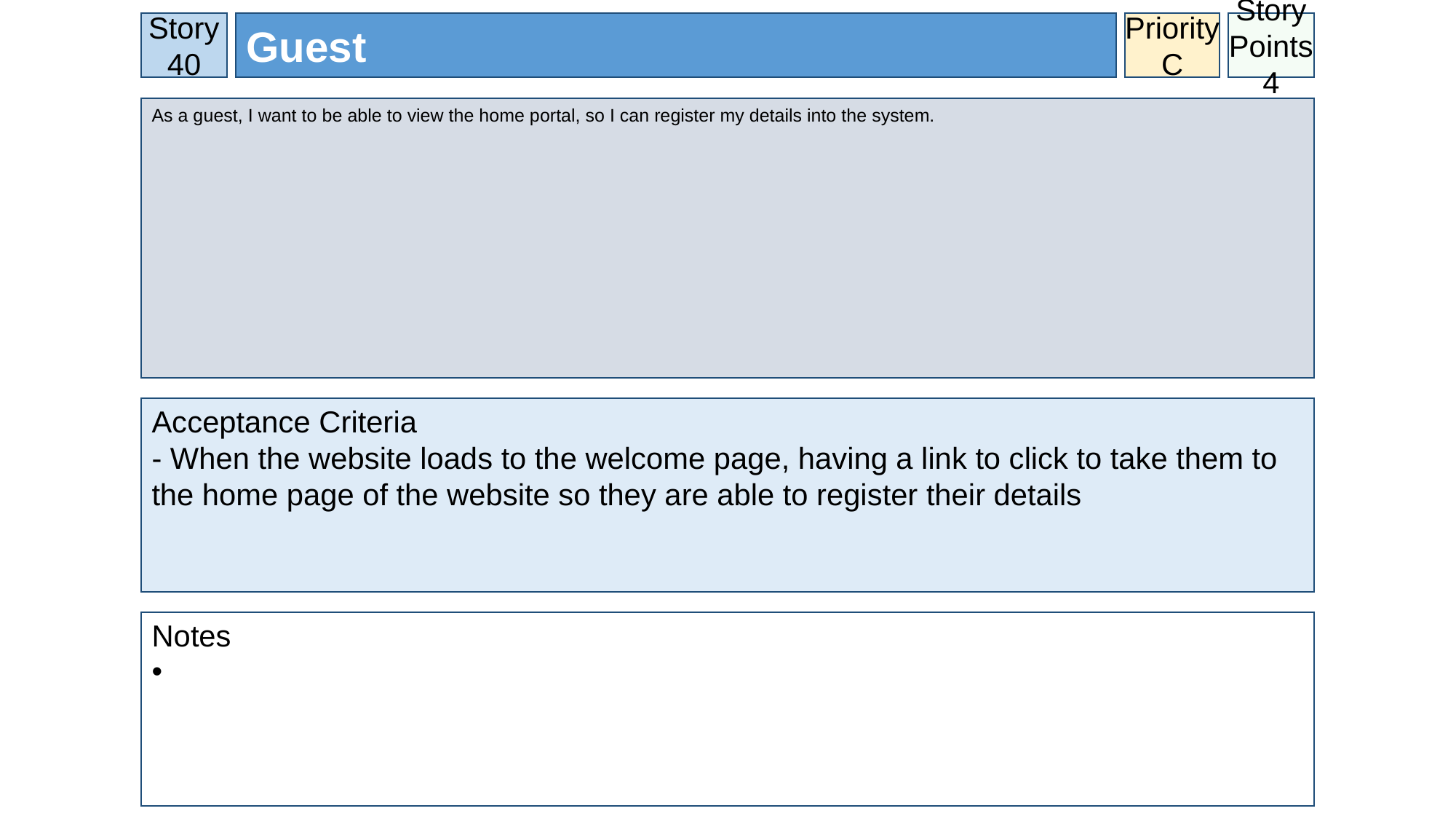

Story 40
Guest
Priority
C
Story Points
4
As a guest, I want to be able to view the home portal, so I can register my details into the system.
Acceptance Criteria
- When the website loads to the welcome page, having a link to click to take them to the home page of the website so they are able to register their details
Notes